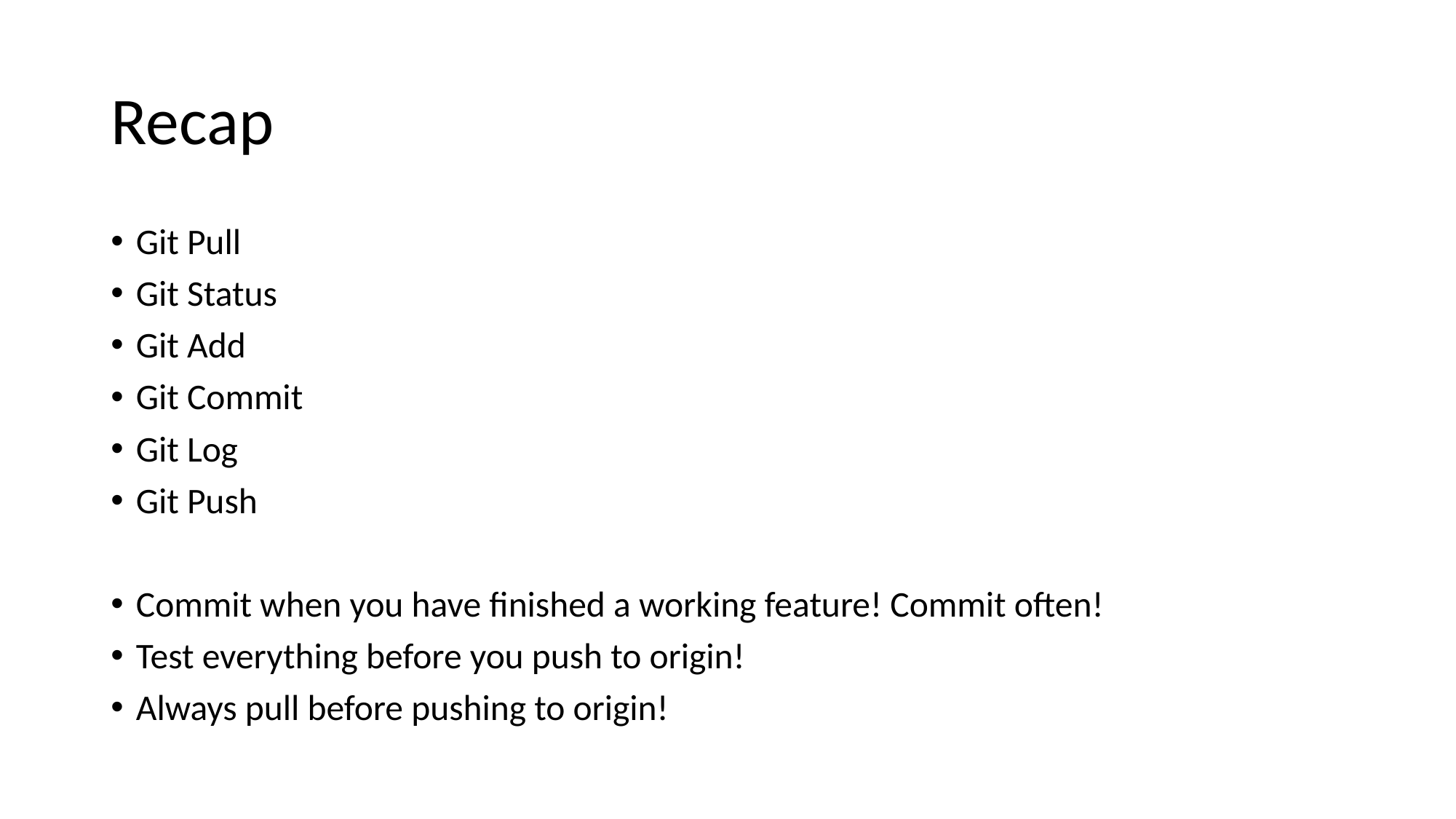

# Recap
Git Pull
Git Status
Git Add
Git Commit
Git Log
Git Push

Commit when you have finished a working feature! Commit often!
Test everything before you push to origin!
Always pull before pushing to origin!